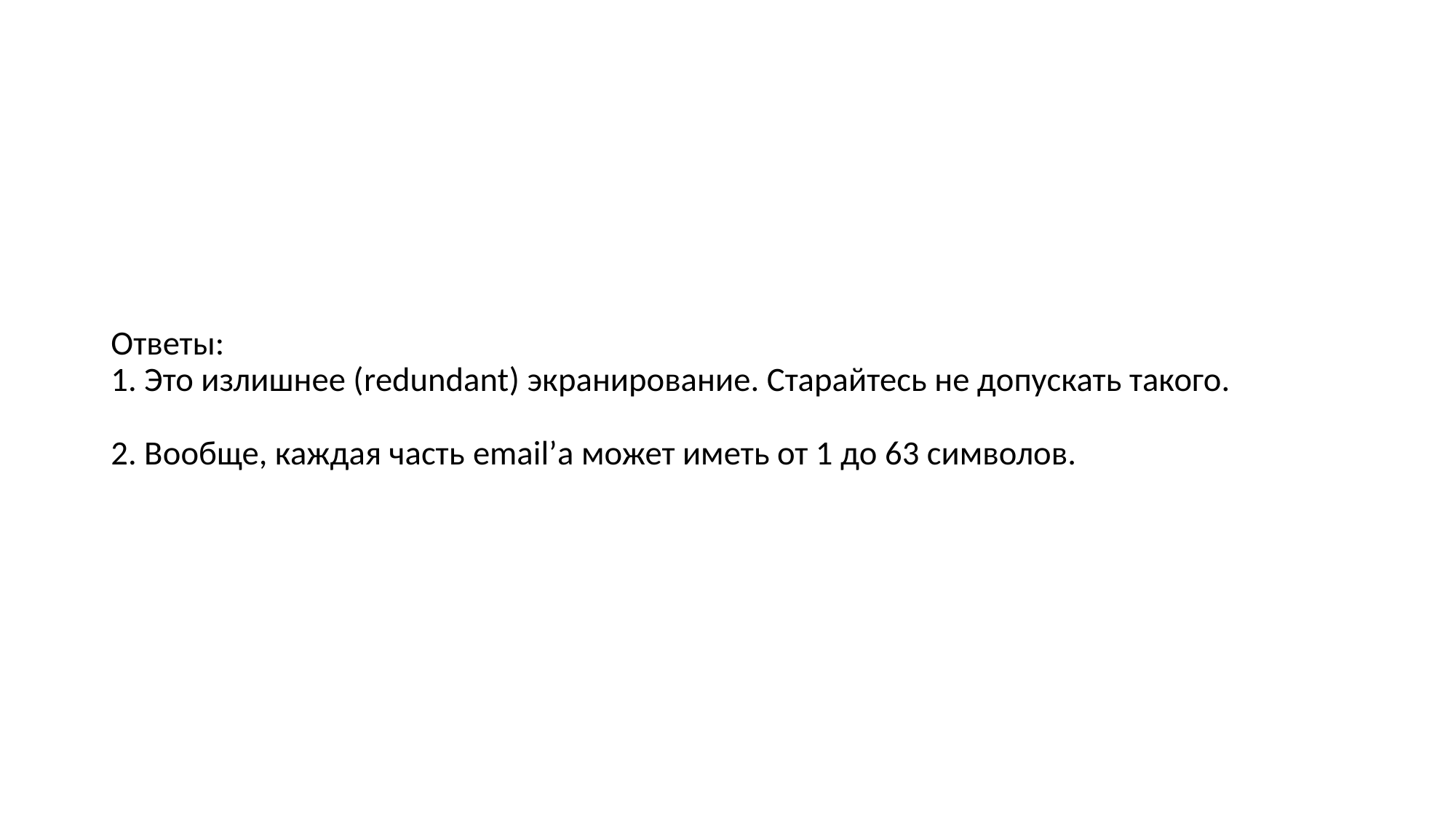

# Ответы: 1. Это излишнее (redundant) экранирование. Старайтесь не допускать такого. 2. Вообще, каждая часть email’а может иметь от 1 до 63 символов.